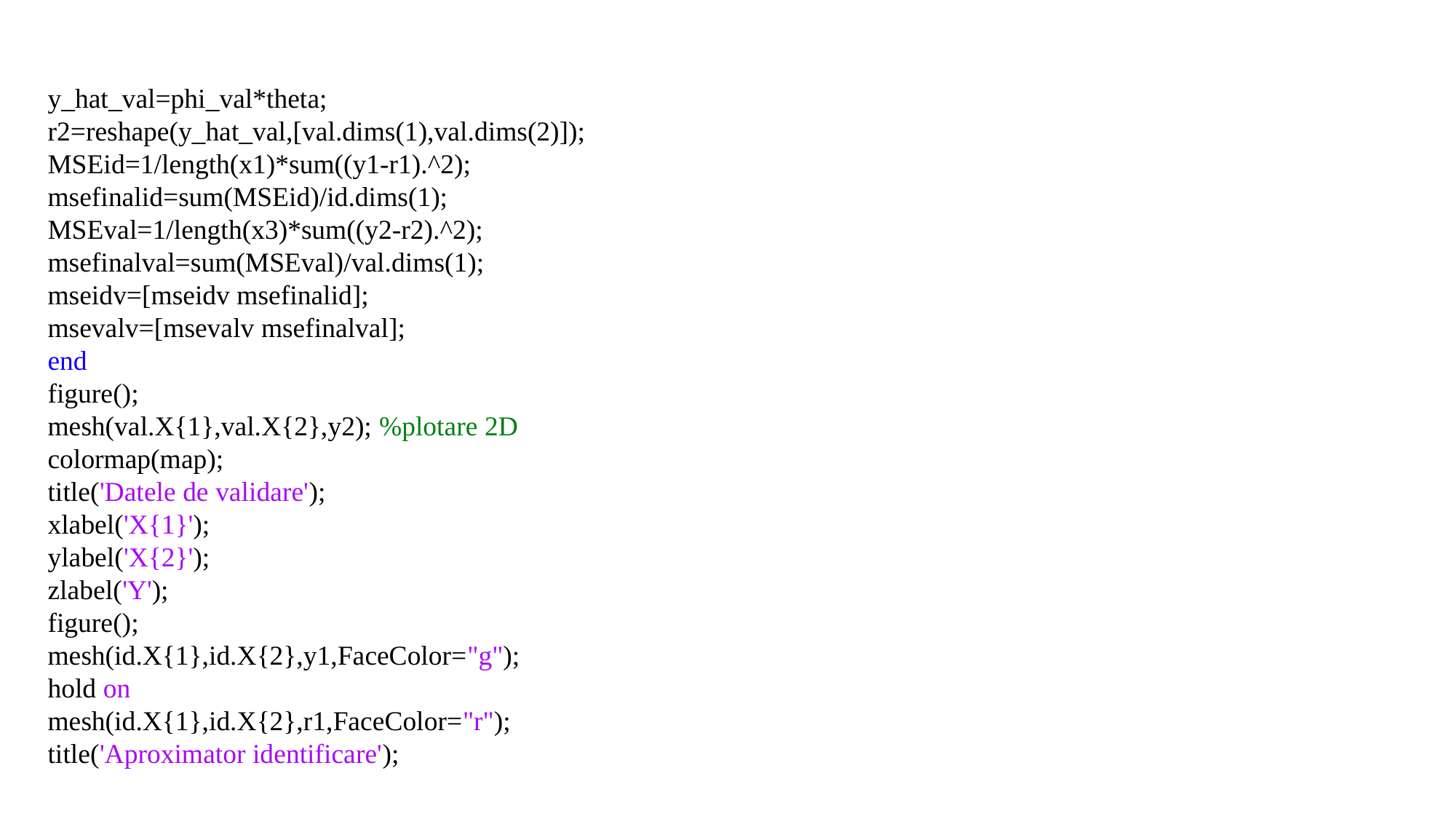

y_hat_val=phi_val*theta;
r2=reshape(y_hat_val,[val.dims(1),val.dims(2)]);
MSEid=1/length(x1)*sum((y1-r1).^2);
msefinalid=sum(MSEid)/id.dims(1);
MSEval=1/length(x3)*sum((y2-r2).^2);
msefinalval=sum(MSEval)/val.dims(1);
mseidv=[mseidv msefinalid];
msevalv=[msevalv msefinalval];
end
figure();
mesh(val.X{1},val.X{2},y2); %plotare 2D
colormap(map);
title('Datele de validare');
xlabel('X{1}');
ylabel('X{2}');
zlabel('Y');
figure();
mesh(id.X{1},id.X{2},y1,FaceColor="g");
hold on
mesh(id.X{1},id.X{2},r1,FaceColor="r");
title('Aproximator identificare');